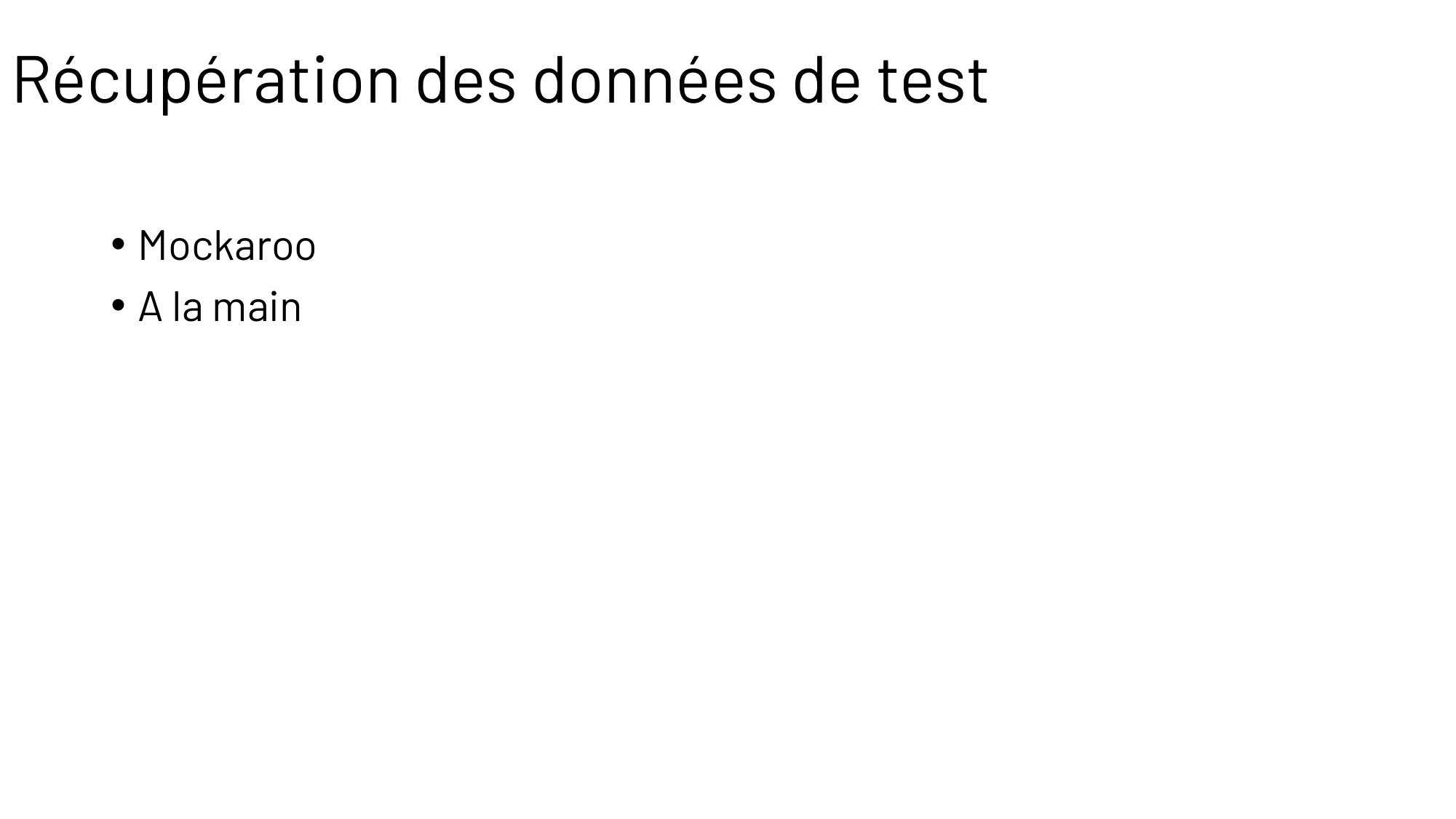

# Récupération des données de test
Mockaroo
A la main